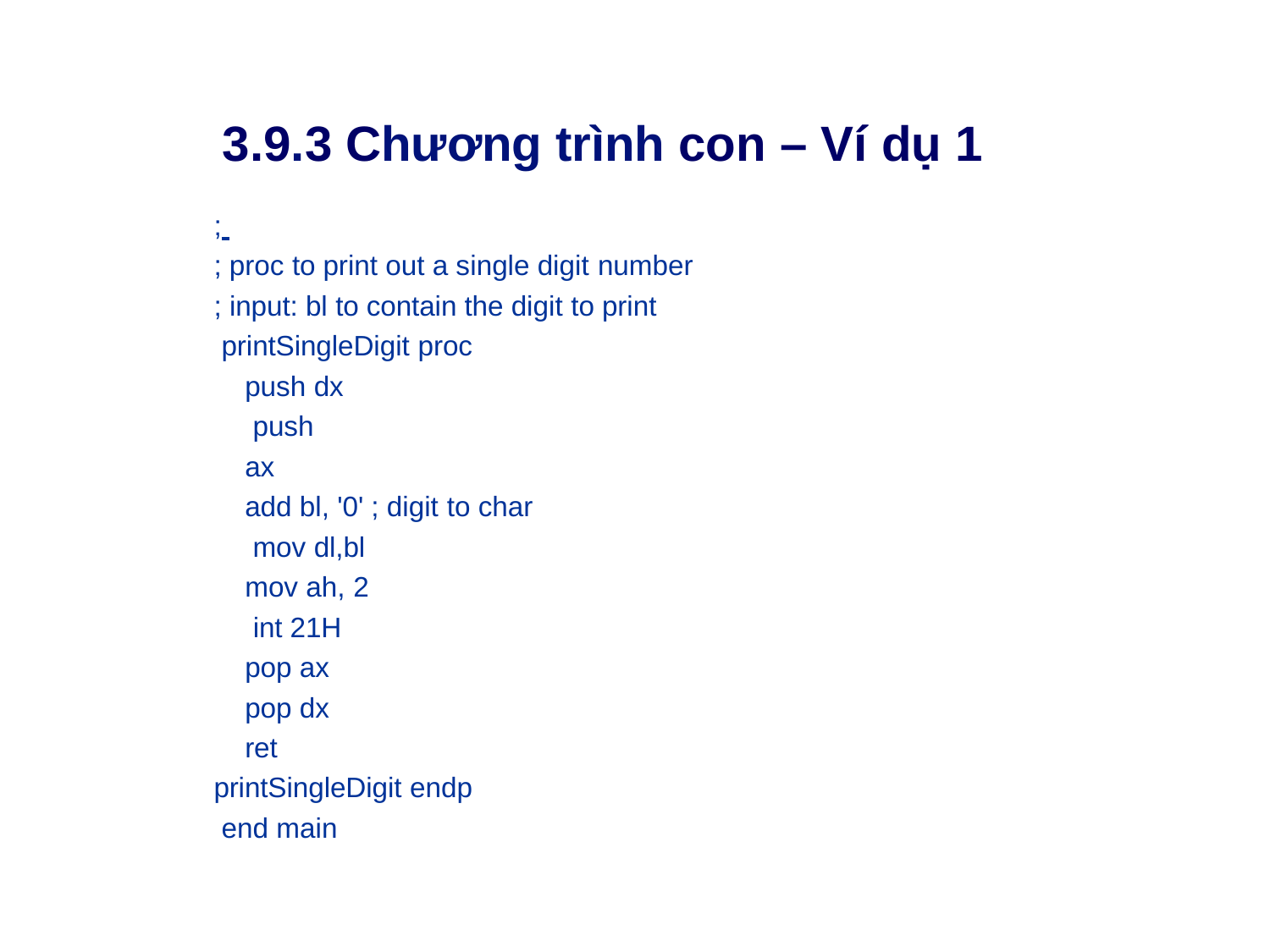

# 3.9.3 Chương trình con – Ví dụ 1
;
; proc to print out a single digit number
; input: bl to contain the digit to print  printSingleDigit proc
push dx  push ax
add bl, '0' ; digit to char  mov dl,bl
mov ah, 2  int 21H  pop ax  pop dx  ret
printSingleDigit endp  end main